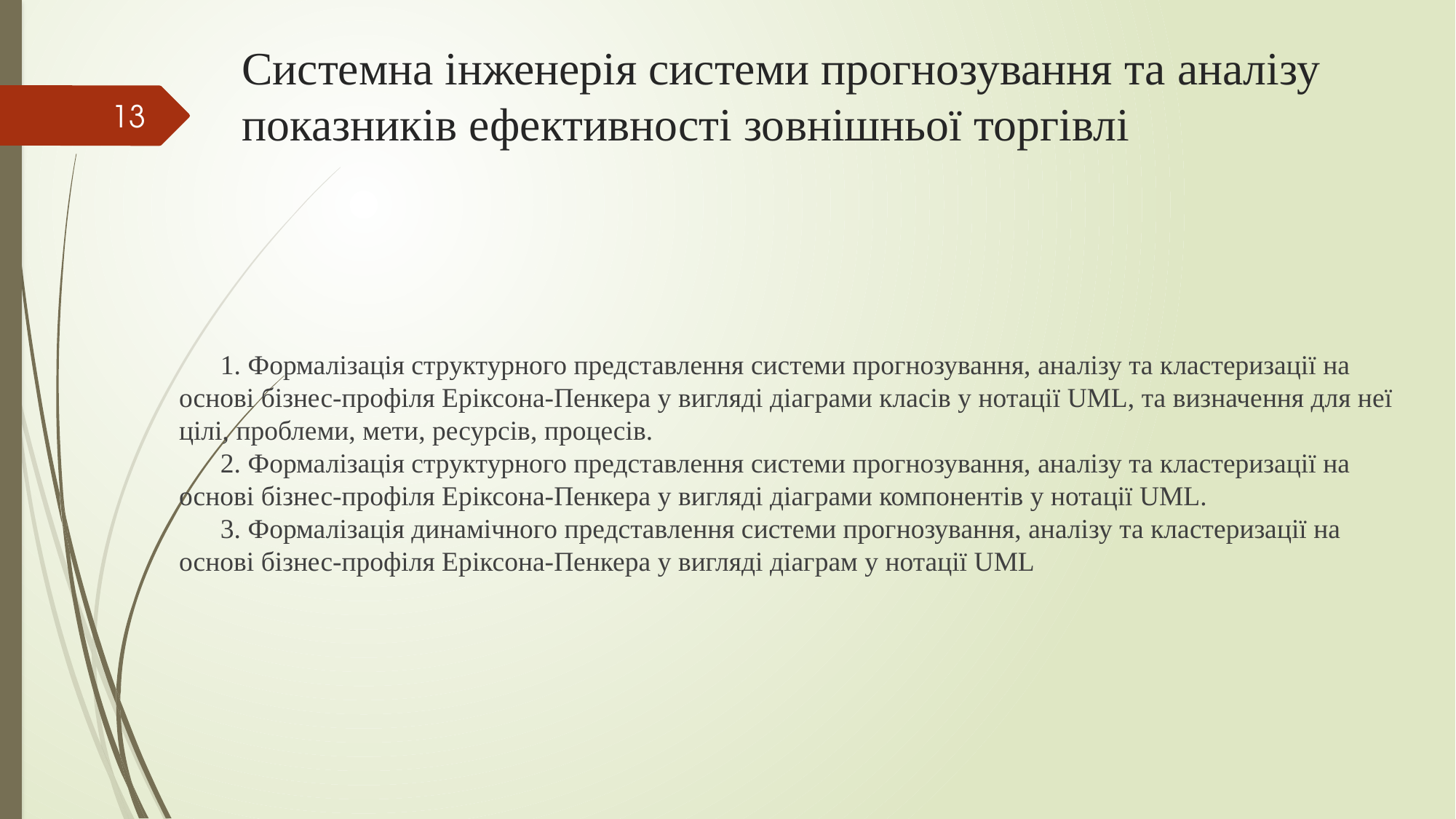

# Системна інженерія системи прогнозування та аналізу показників ефективності зовнішньої торгівлі
13
      1. Формалізація структурного представлення системи прогнозування, аналізу та кластеризації на основі бізнес-профіля Еріксона-Пенкера у вигляді діаграми класів у нотації UML, та визначення для неї цілі, проблеми, мети, ресурсів, процесів.
      2. Формалізація структурного представлення системи прогнозування, аналізу та кластеризації на основі бізнес-профіля Еріксона-Пенкера у вигляді діаграми компонентів у нотації UML.
      3. Формалізація динамічного представлення системи прогнозування, аналізу та кластеризації на основі бізнес-профіля Еріксона-Пенкера у вигляді діаграм у нотації UML